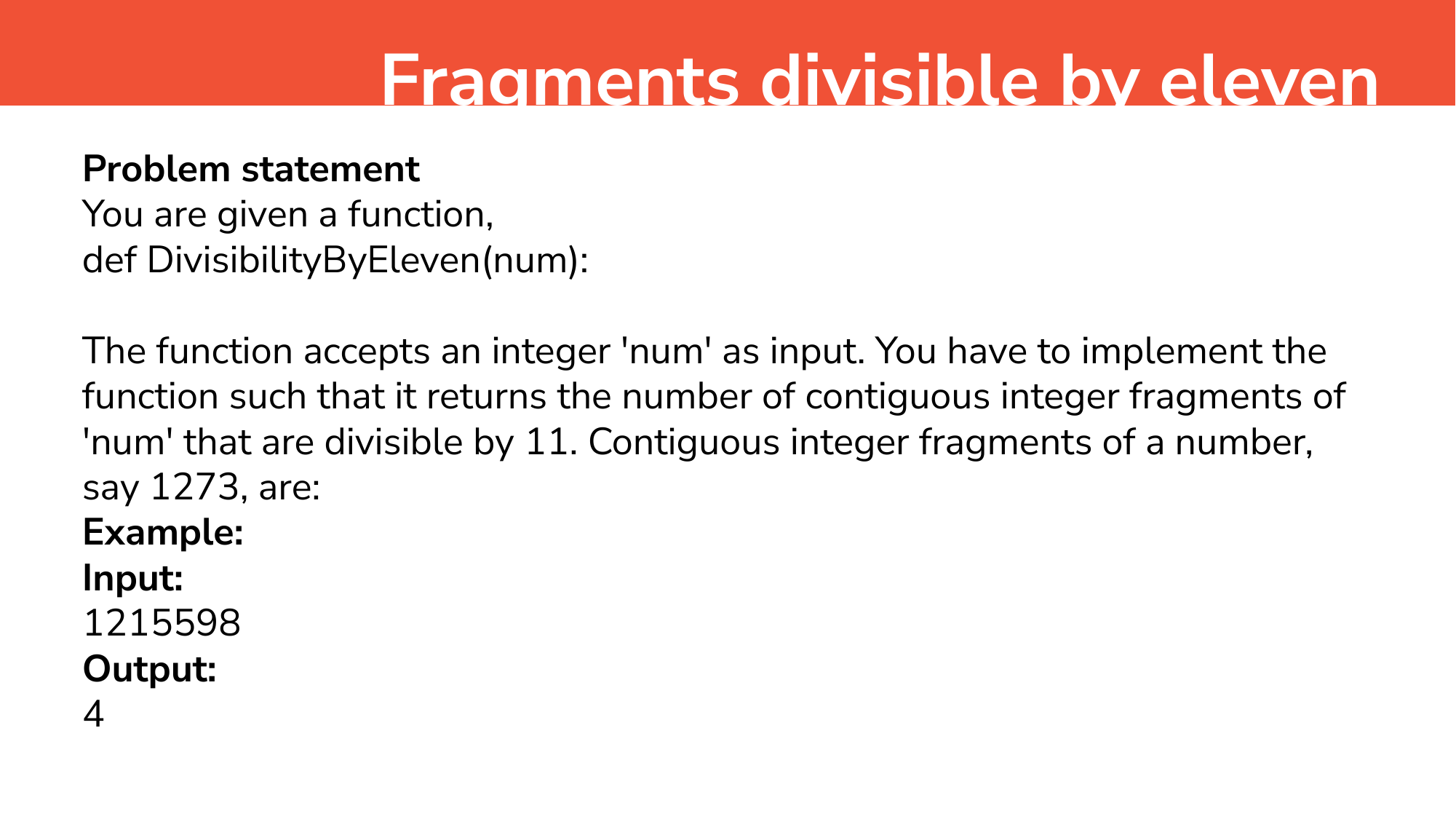

Fragments divisible by eleven
Problem statement
You are given a function,
def DivisibilityByEleven(num):

The function accepts an integer 'num' as input. You have to implement the function such that it returns the number of contiguous integer fragments of 'num' that are divisible by 11. Contiguous integer fragments of a number, say 1273, are:
Example:
Input:
1215598
Output:
4